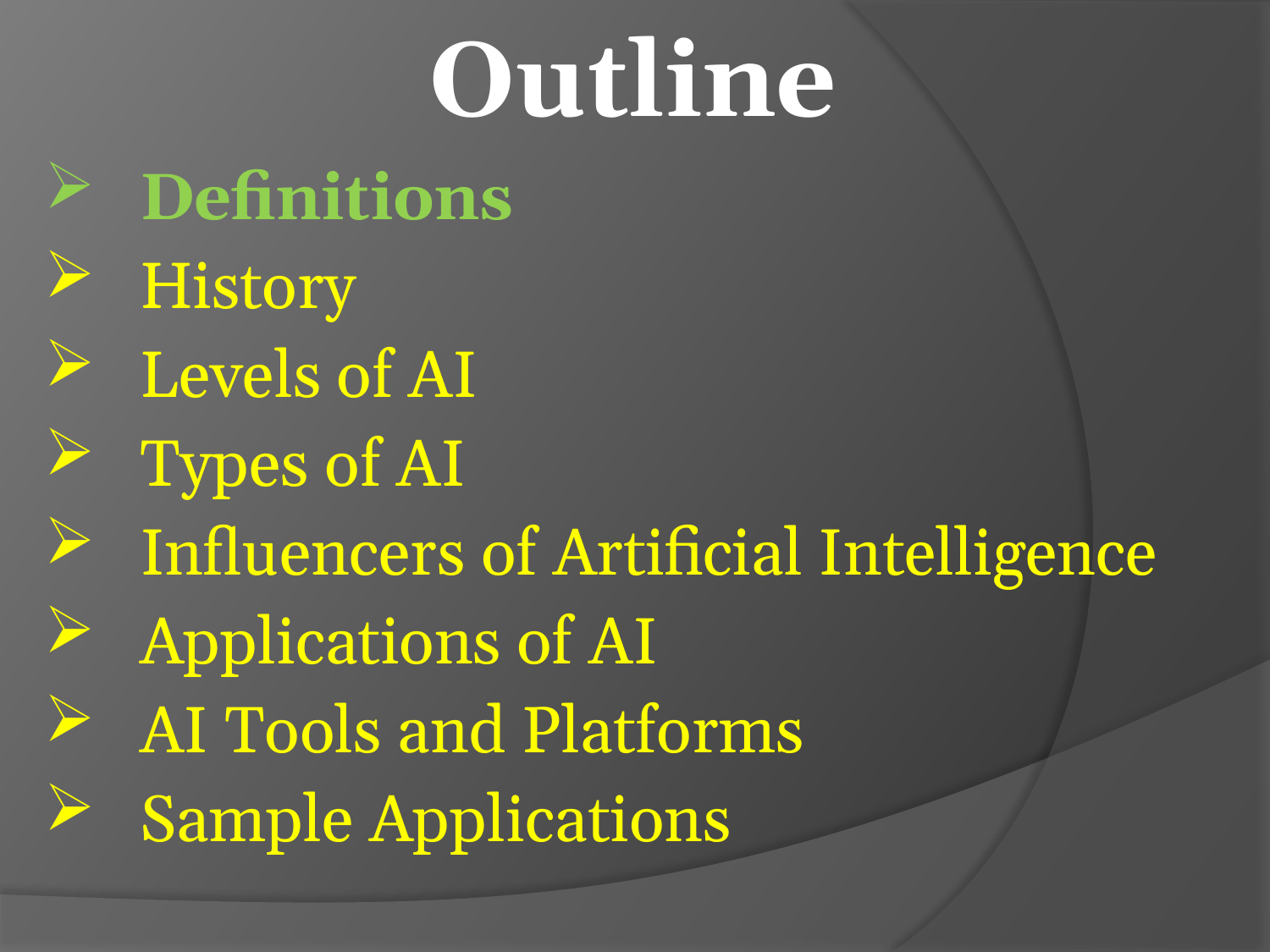

Outline
Definitions
History
Levels of AI
Types of AI
Influencers of Artificial Intelligence
Applications of AI
AI Tools and Platforms
Sample Applications